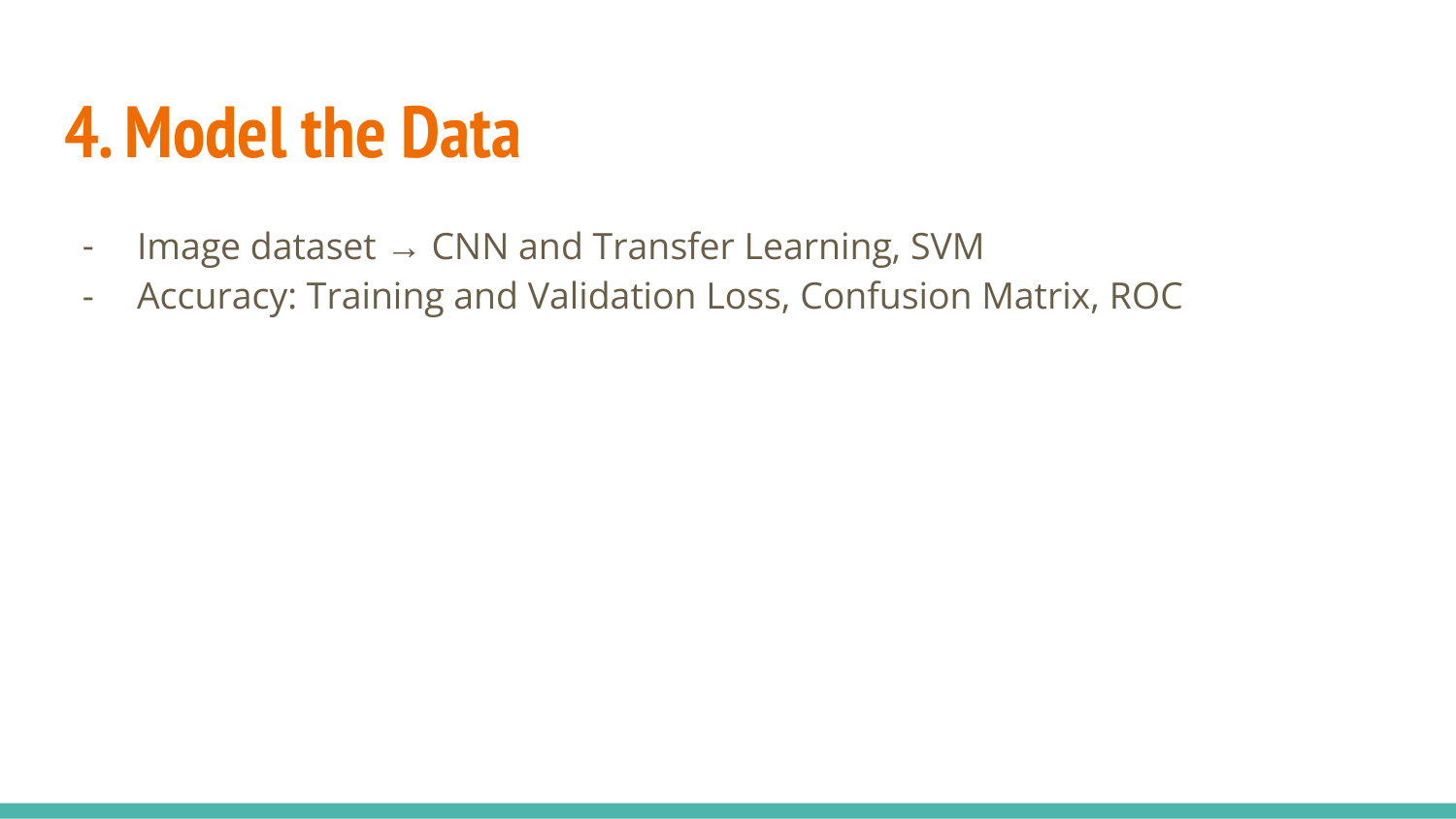

# 4. Model the Data
Image dataset → CNN and Transfer Learning, SVM
Accuracy: Training and Validation Loss, Confusion Matrix, ROC